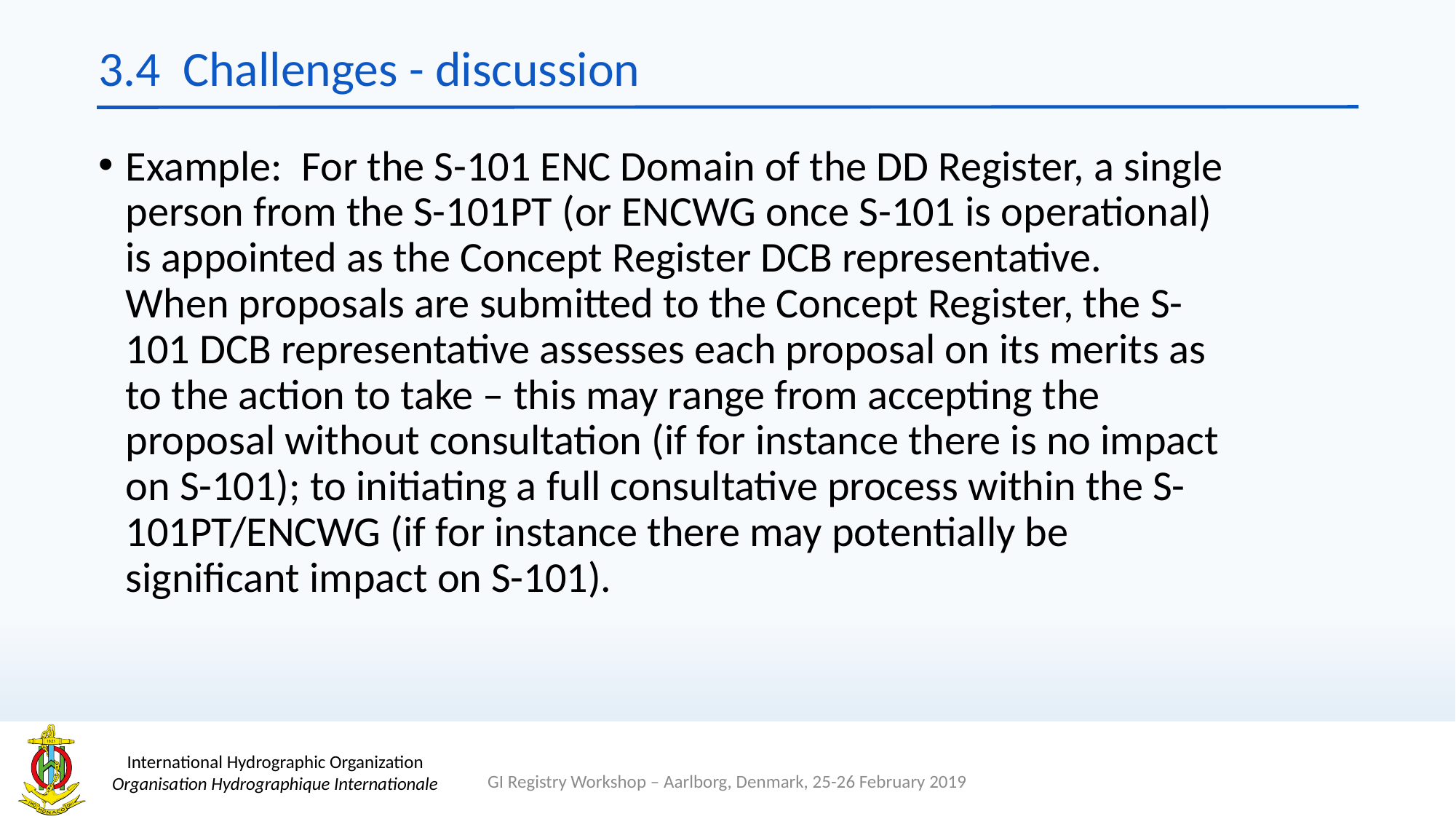

# 3.4  Challenges - discussion
Example:  For the S-101 ENC Domain of the DD Register, a single person from the S-101PT (or ENCWG once S-101 is operational) is appointed as the Concept Register DCB representative.  When proposals are submitted to the Concept Register, the S-101 DCB representative assesses each proposal on its merits as to the action to take – this may range from accepting the proposal without consultation (if for instance there is no impact on S-101); to initiating a full consultative process within the S-101PT/ENCWG (if for instance there may potentially be significant impact on S-101).
GI Registry Workshop – Aarlborg, Denmark, 25-26 February 2019